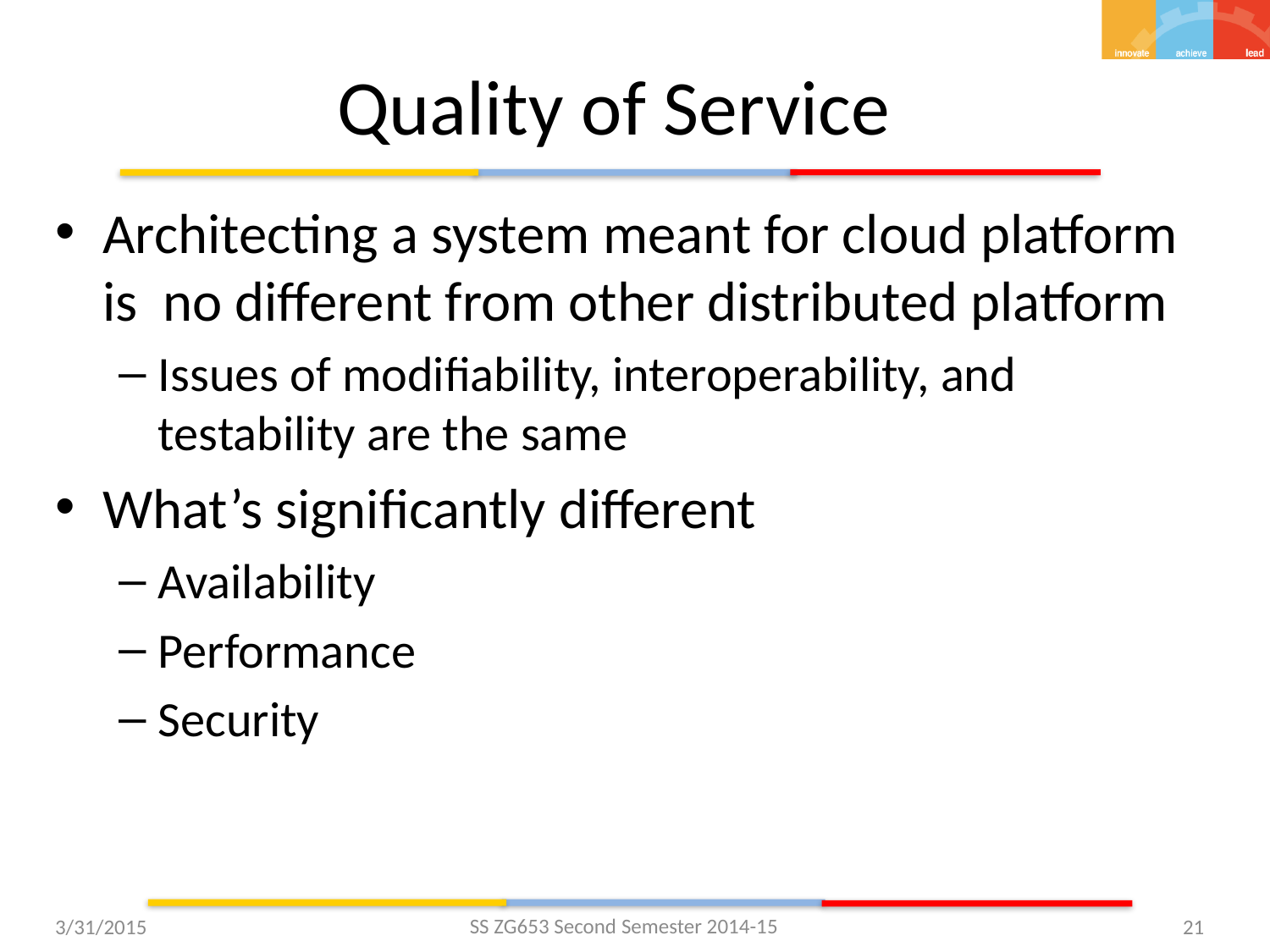

# Quality of Service
Architecting a system meant for cloud platform is  no different from other distributed platform
Issues of modifiability, interoperability, and testability are the same
What’s significantly different
Availability
Performance
Security
SS ZG653 Second Semester 2014-15
3/31/2015
21